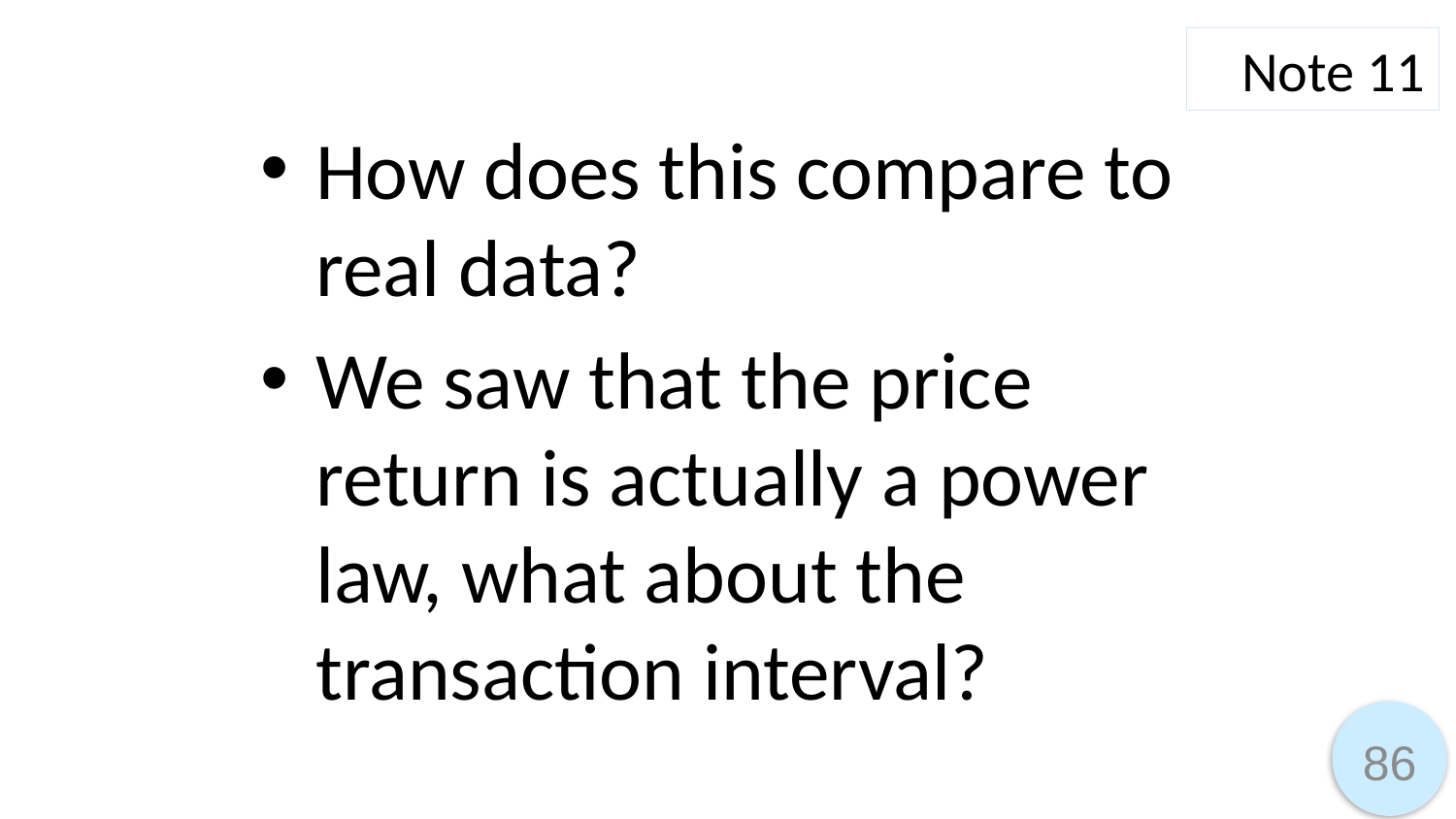

Note 11
How does this compare to real data?
We saw that the price return is actually a power law, what about the transaction interval?
86